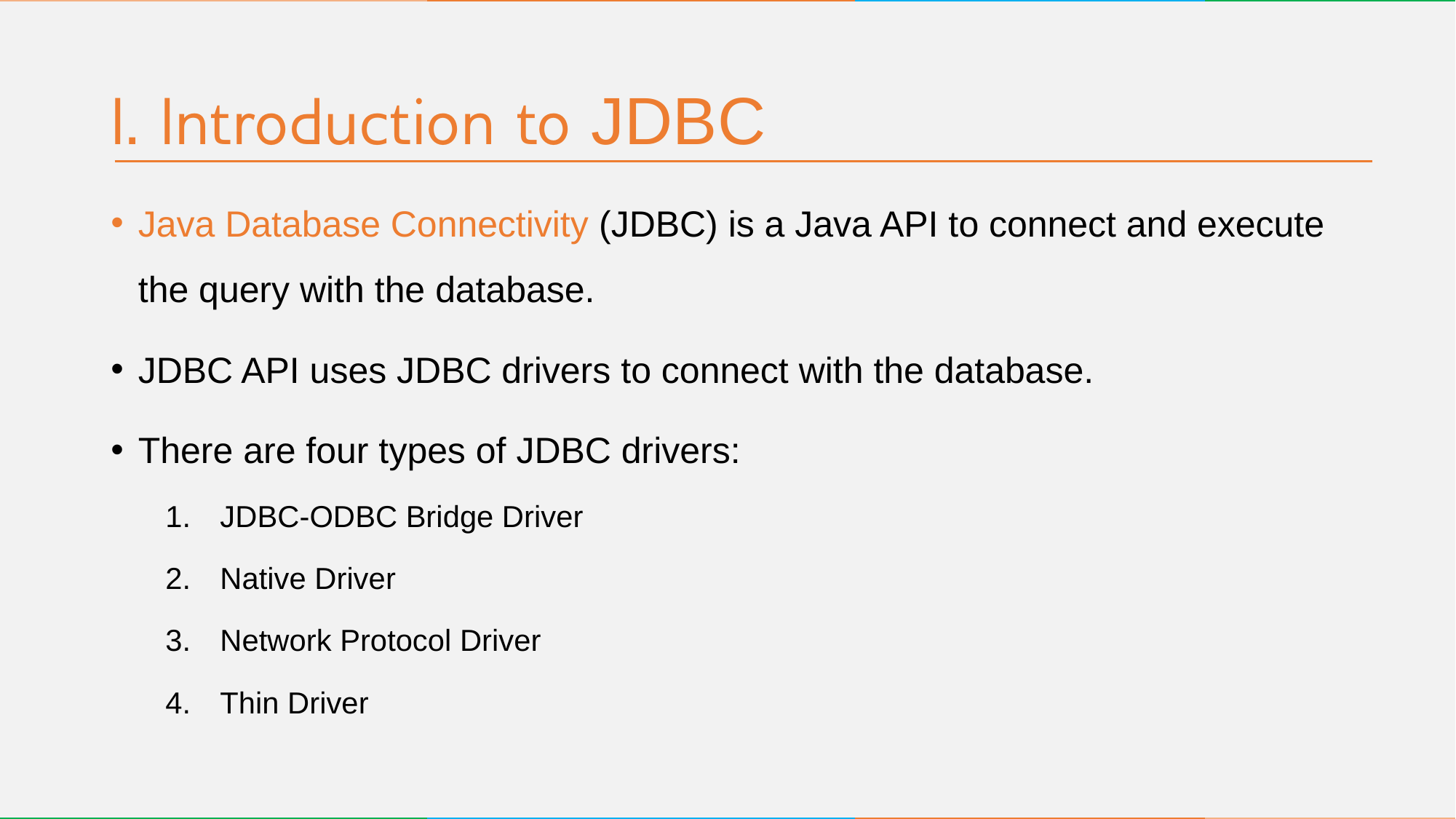

# I. Introduction to JDBC
Java Database Connectivity (JDBC) is a Java API to connect and execute the query with the database.
JDBC API uses JDBC drivers to connect with the database.
There are four types of JDBC drivers:
JDBC-ODBC Bridge Driver
Native Driver
Network Protocol Driver
Thin Driver